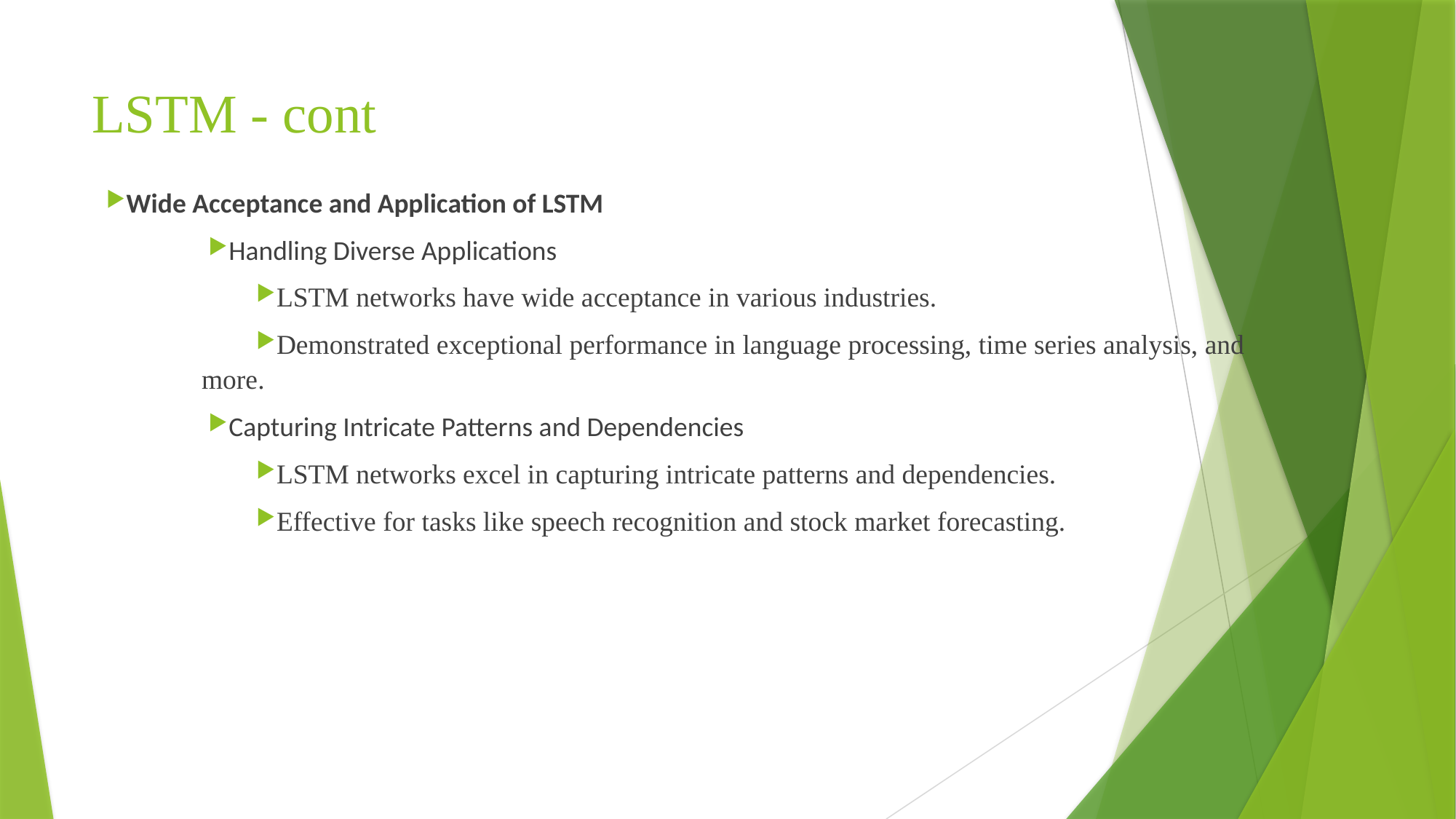

# LSTM - cont
Wide Acceptance and Application of LSTM
Handling Diverse Applications
LSTM networks have wide acceptance in various industries.
Demonstrated exceptional performance in language processing, time series analysis, and more.
Capturing Intricate Patterns and Dependencies
LSTM networks excel in capturing intricate patterns and dependencies.
Effective for tasks like speech recognition and stock market forecasting.